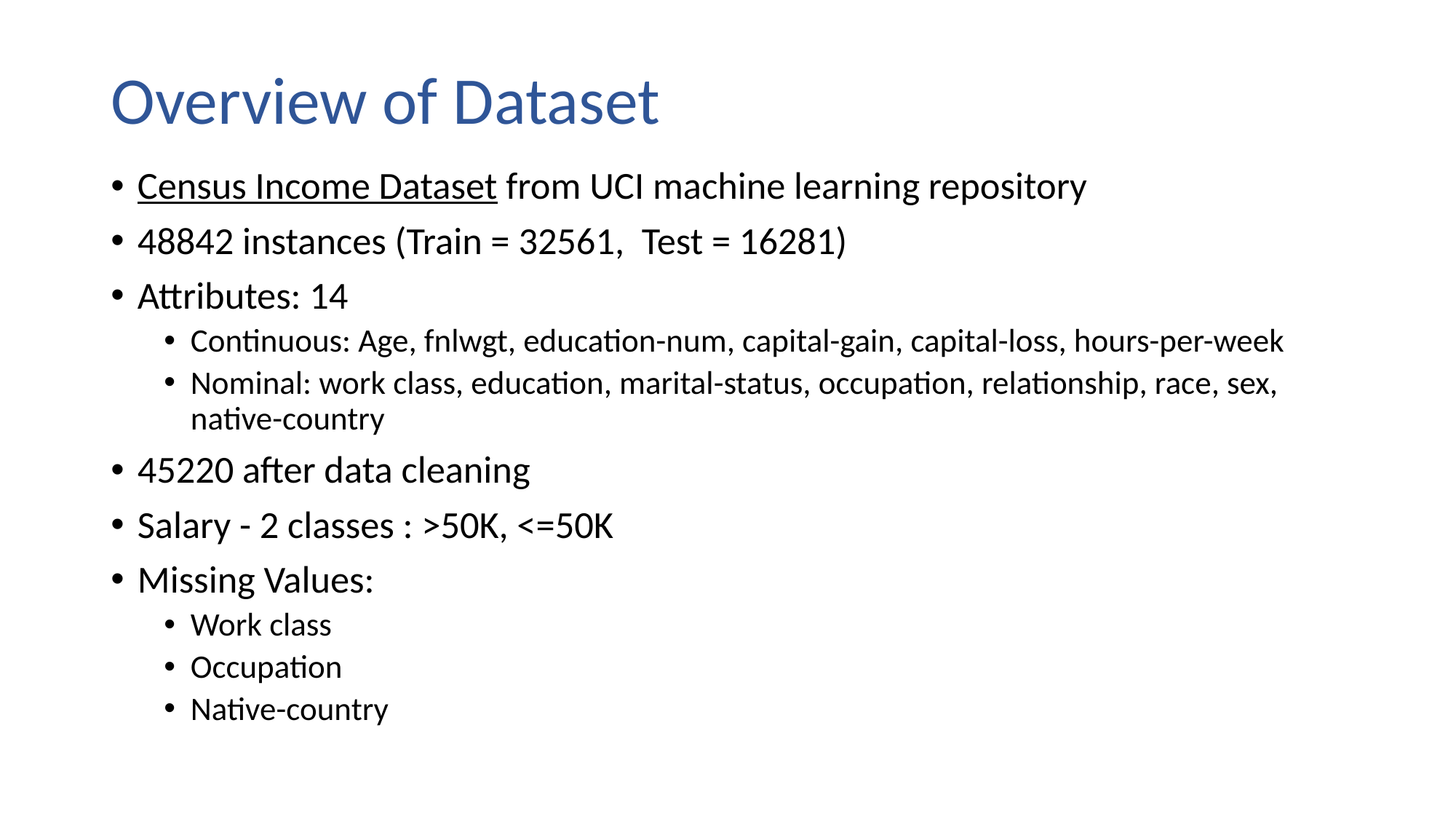

# Overview of Dataset
Census Income Dataset from UCI machine learning repository
48842 instances (Train = 32561,  Test = 16281)
Attributes: 14
Continuous: Age, fnlwgt, education-num, capital-gain, capital-loss, hours-per-week
Nominal: work class, education, marital-status, occupation, relationship, race, sex, native-country
45220 after data cleaning
Salary - 2 classes : >50K, <=50K
Missing Values:
Work class
Occupation
Native-country